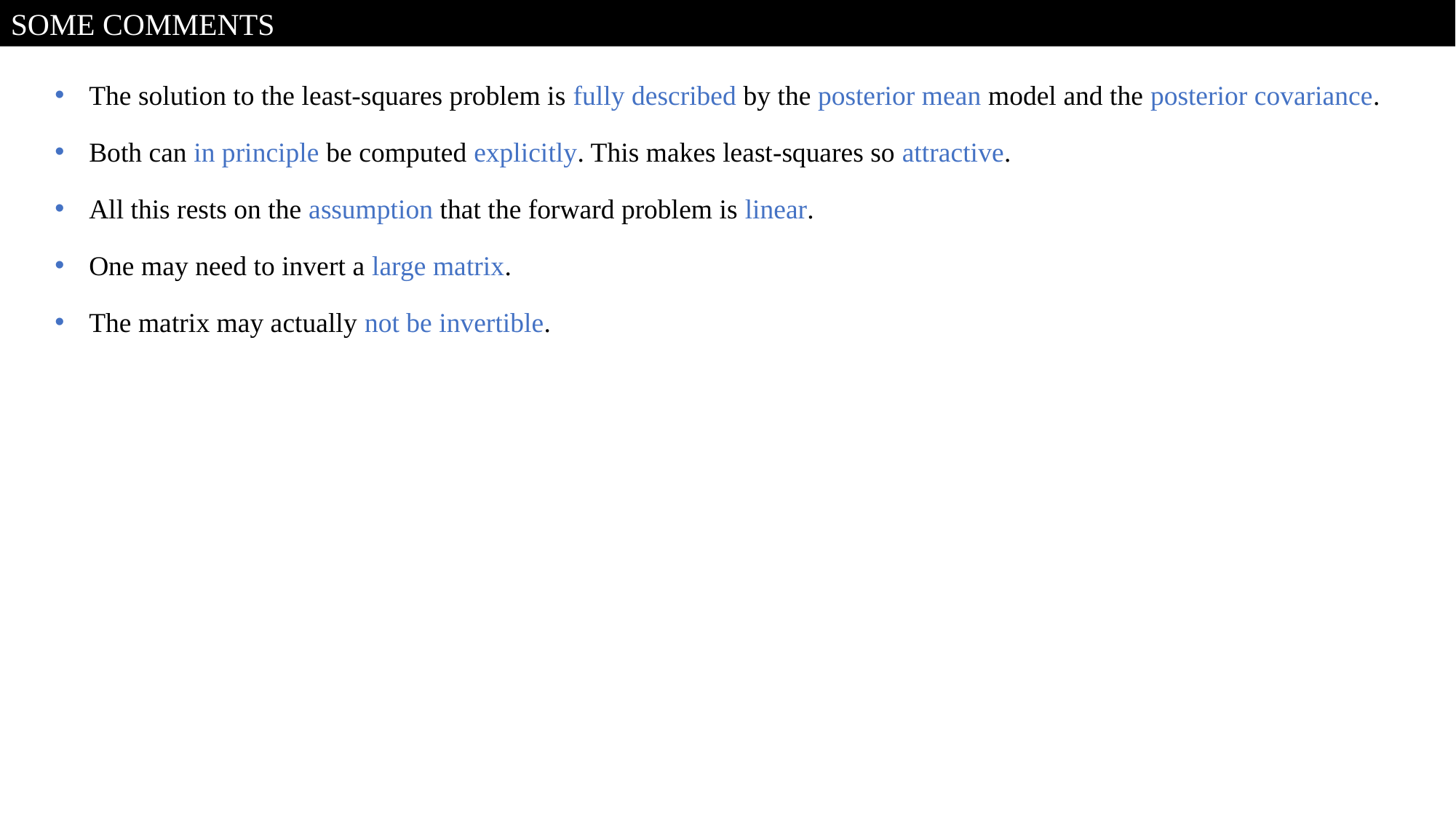

Some Comments
The solution to the least-squares problem is fully described by the posterior mean model and the posterior covariance.

Both can in principle be computed explicitly. This makes least-squares so attractive.

All this rests on the assumption that the forward problem is linear.

One may need to invert a large matrix.

The matrix may actually not be invertible.